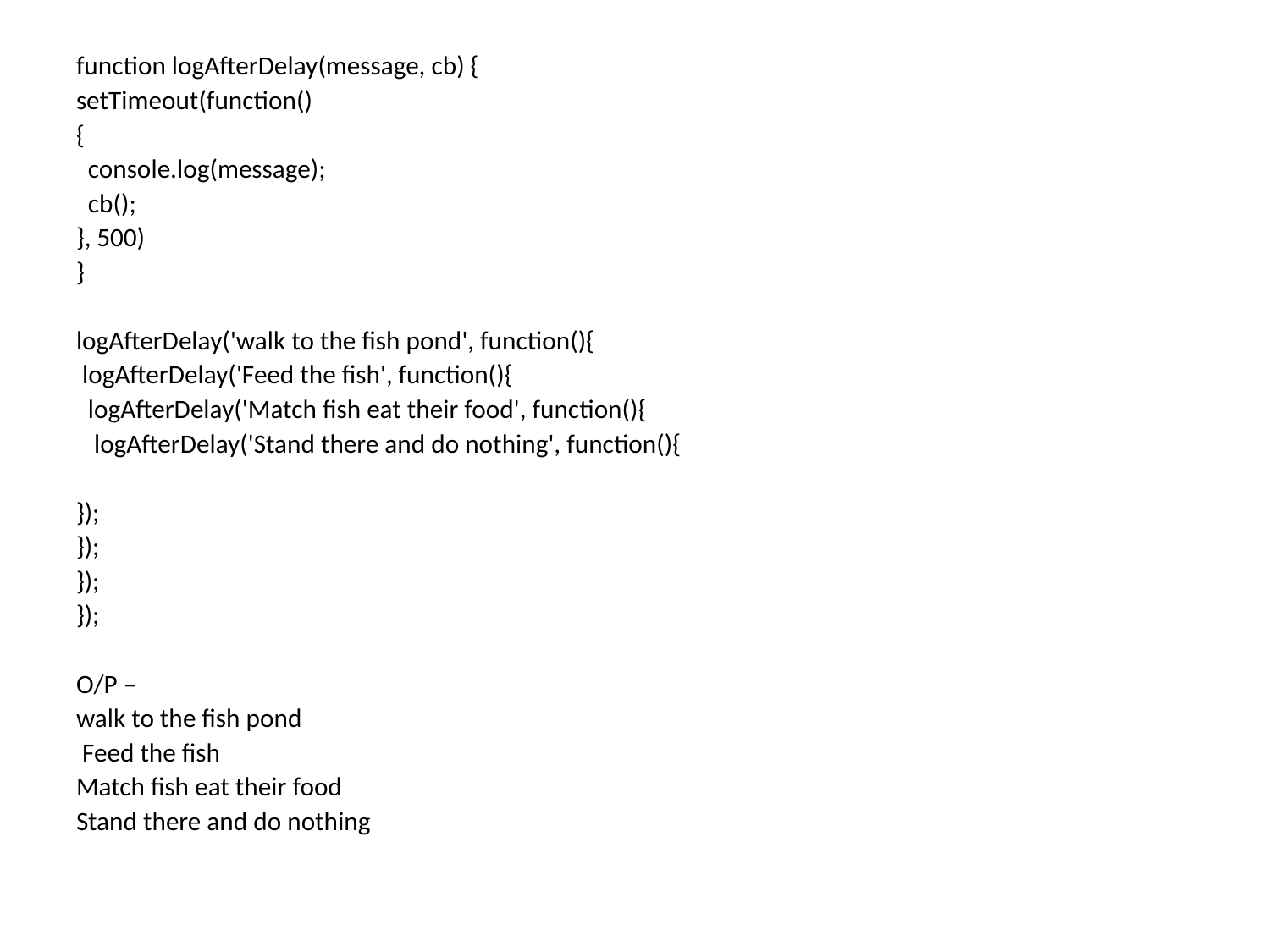

function logAfterDelay(message, cb) {
setTimeout(function()
{
  console.log(message);
  cb();
}, 500)
}

logAfterDelay('walk to the fish pond', function(){
 logAfterDelay('Feed the fish', function(){
  logAfterDelay('Match fish eat their food', function(){
   logAfterDelay('Stand there and do nothing', function(){

});
});
});
});

O/P –
walk to the fish pond
 Feed the fish
Match fish eat their food
Stand there and do nothing